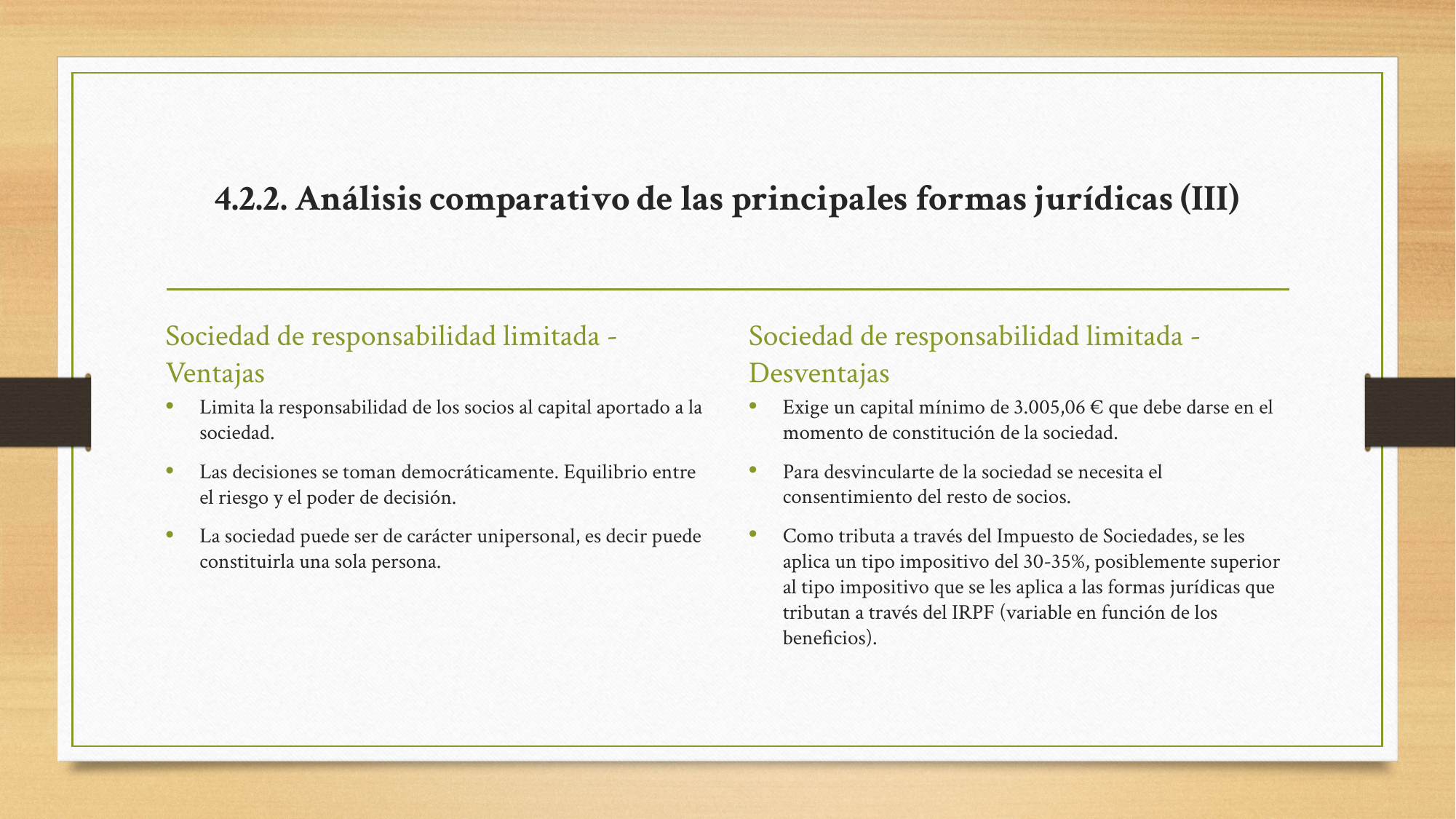

# 4.2.2. Análisis comparativo de las principales formas jurídicas (III)
Sociedad de responsabilidad limitada - Ventajas
Sociedad de responsabilidad limitada - Desventajas
Limita la responsabilidad de los socios al capital aportado a la sociedad.
Las decisiones se toman democráticamente. Equilibrio entre el riesgo y el poder de decisión.
La sociedad puede ser de carácter unipersonal, es decir puede constituirla una sola persona.
Exige un capital mínimo de 3.005,06 € que debe darse en el momento de constitución de la sociedad.
Para desvincularte de la sociedad se necesita el consentimiento del resto de socios.
Como tributa a través del Impuesto de Sociedades, se les aplica un tipo impositivo del 30-35%, posiblemente superior al tipo impositivo que se les aplica a las formas jurídicas que tributan a través del IRPF (variable en función de los beneficios).